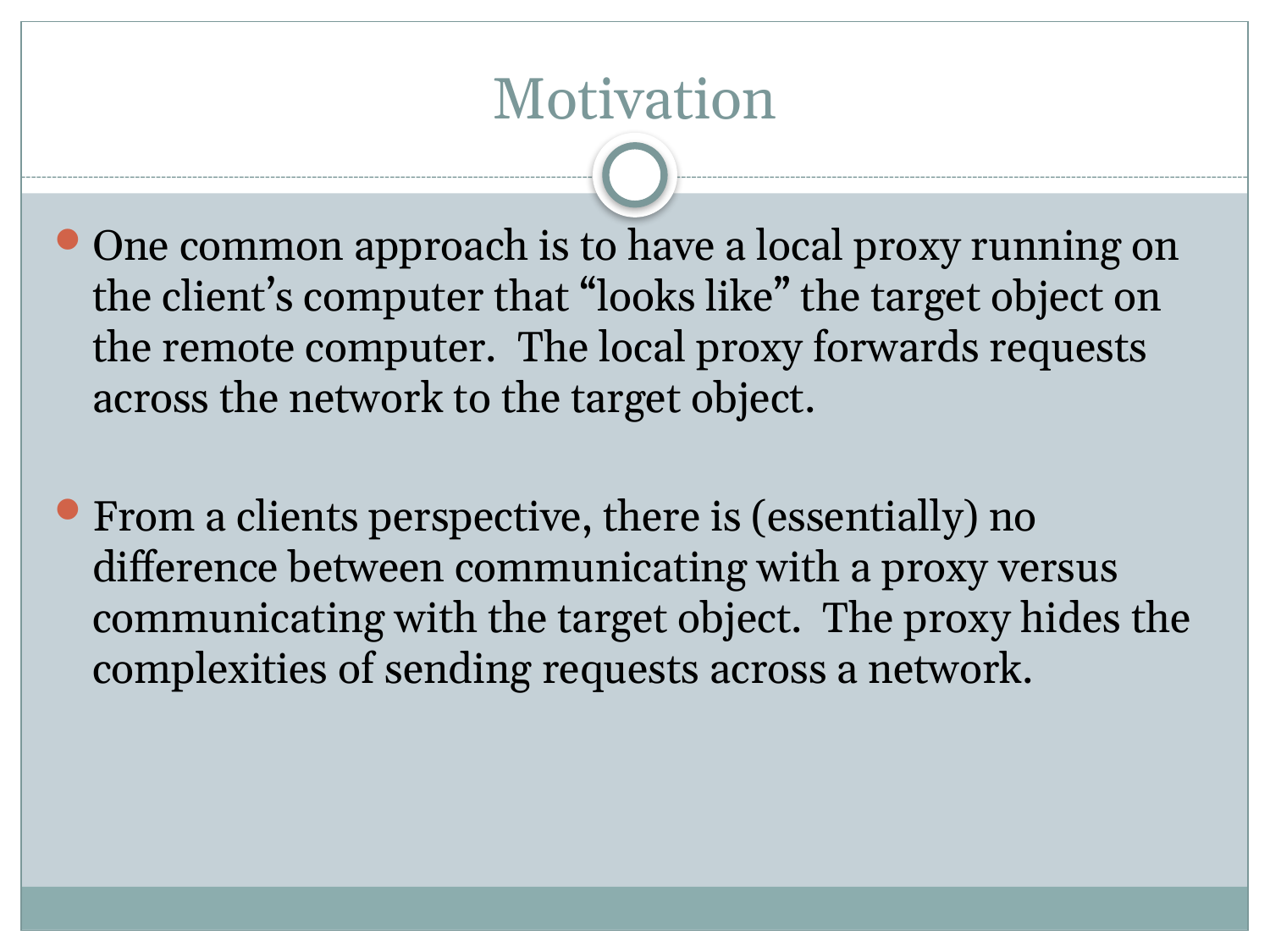

# Motivation
One common approach is to have a local proxy running on the client’s computer that “looks like” the target object on the remote computer.  The local proxy forwards requests across the network to the target object.

From a clients perspective, there is (essentially) no difference between communicating with a proxy versus communicating with the target object.  The proxy hides the complexities of sending requests across a network.